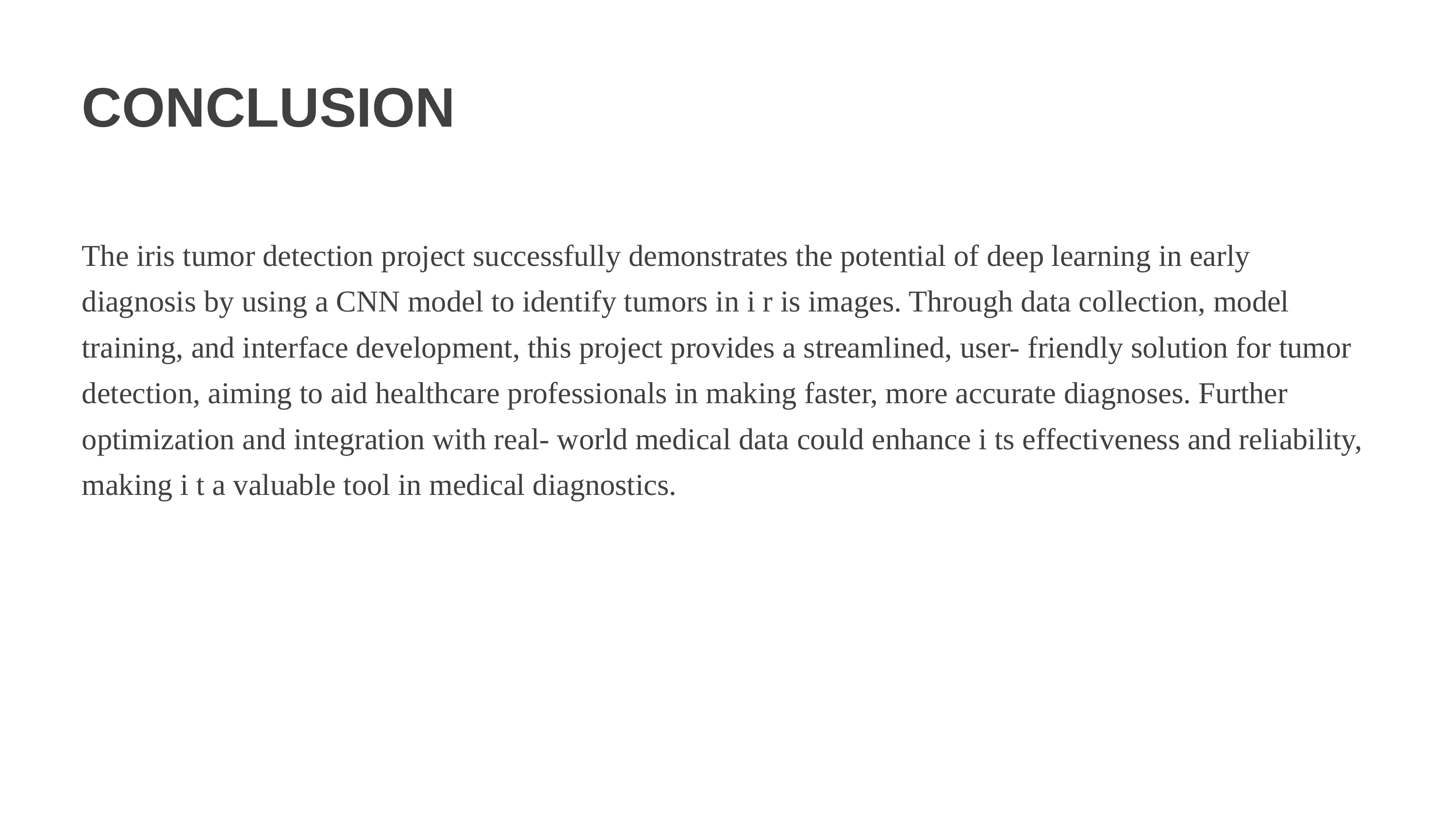

CONCLUSION
The iris tumor detection project successfully demonstrates the potential of deep learning in early diagnosis by using a CNN model to identify tumors in i r is images. Through data collection, model training, and interface development, this project provides a streamlined, user- friendly solution for tumor detection, aiming to aid healthcare professionals in making faster, more accurate diagnoses. Further optimization and integration with real- world medical data could enhance i ts effectiveness and reliability, making i t a valuable tool in medical diagnostics.